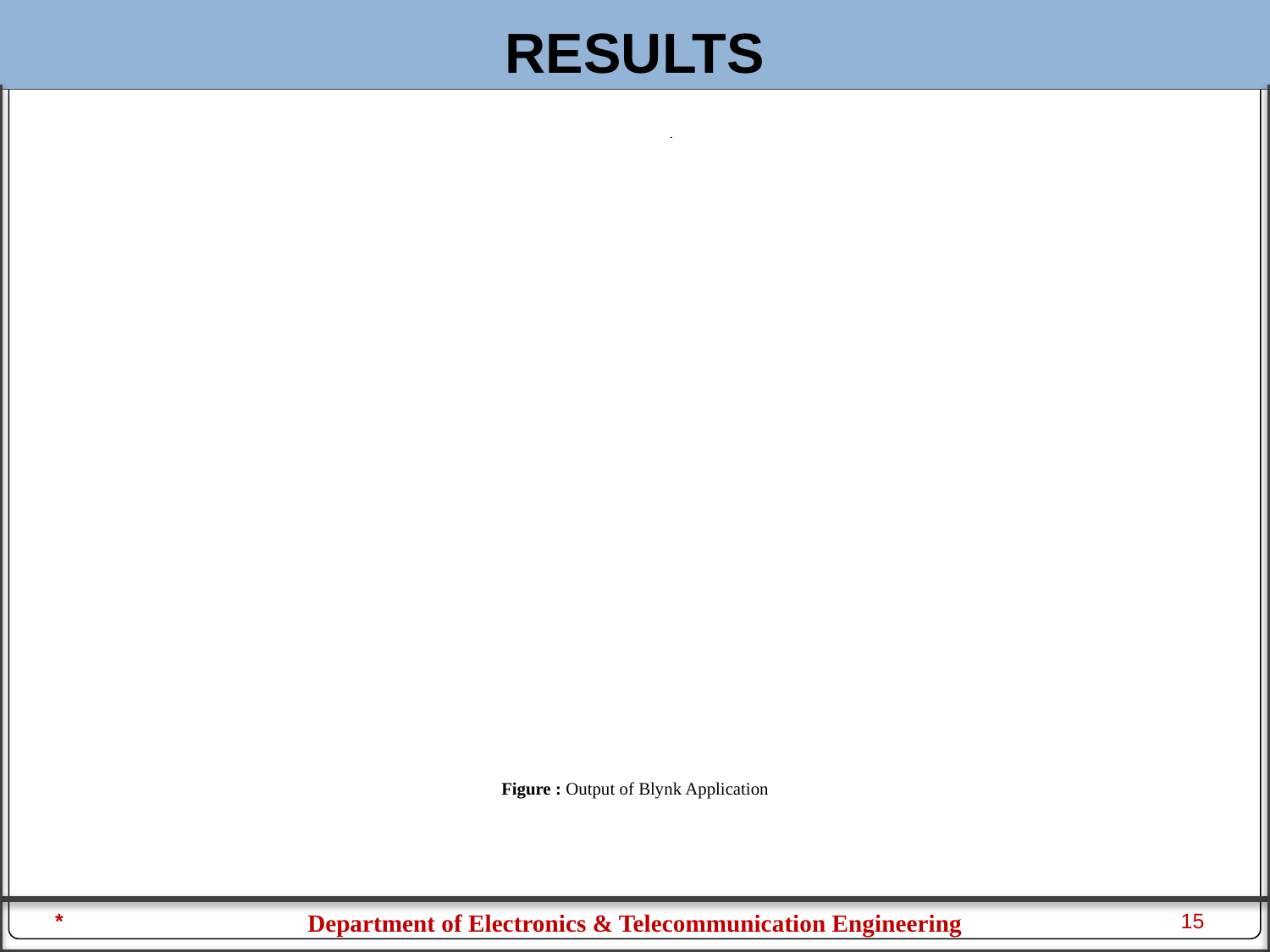

# RESULTS

Figure : Output of Blynk Application